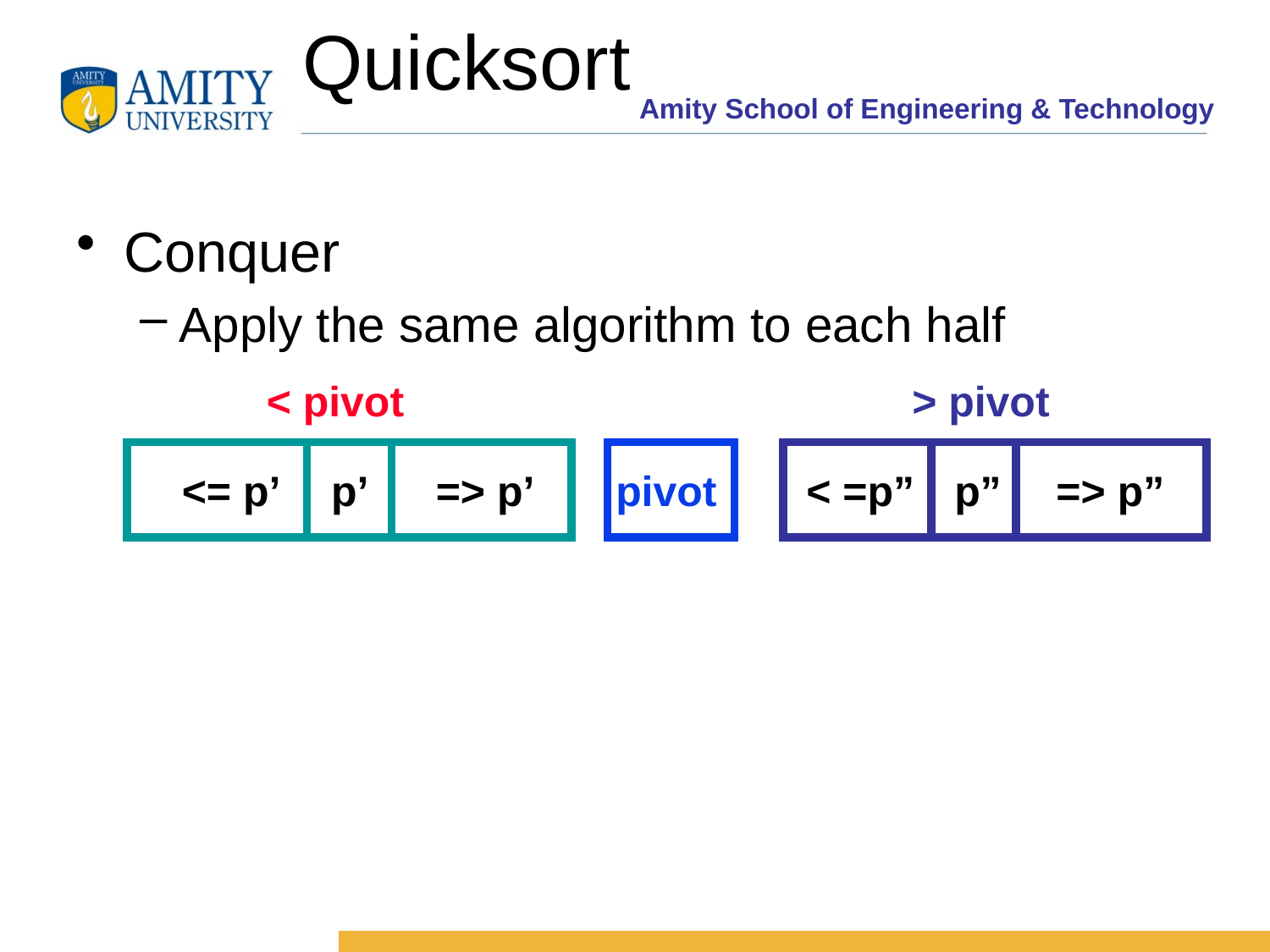

# Quicksort
Conquer
Apply the same algorithm to each half
< pivot
> pivot

<= p’
 p’
=> p’
pivot
< =p”
p”
=> p”